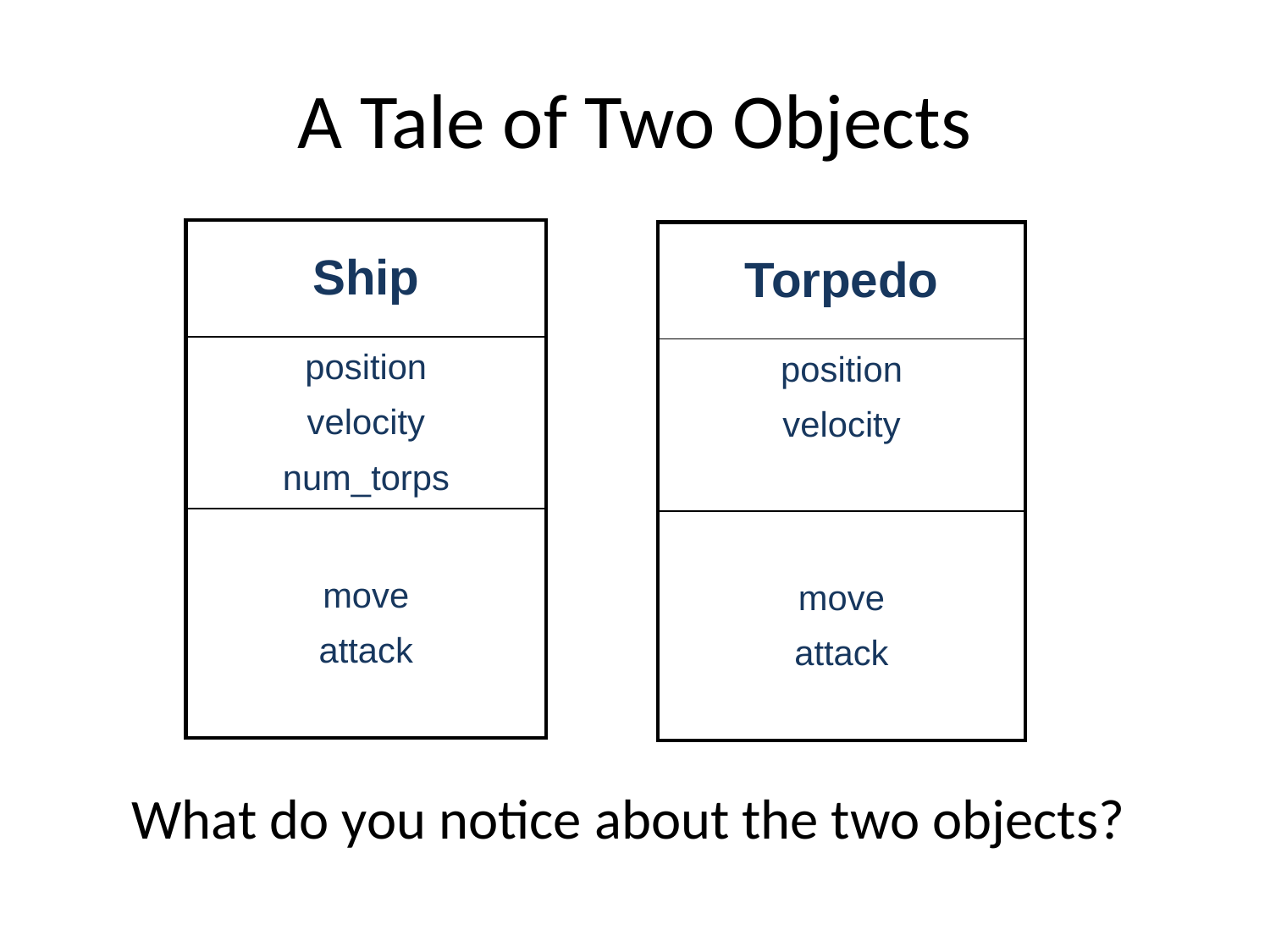

# A Tale of Two Objects
| Ship |
| --- |
| position velocity num\_torps |
| move attack |
| Torpedo |
| --- |
| position velocity |
| move attack |
What do you notice about the two objects?